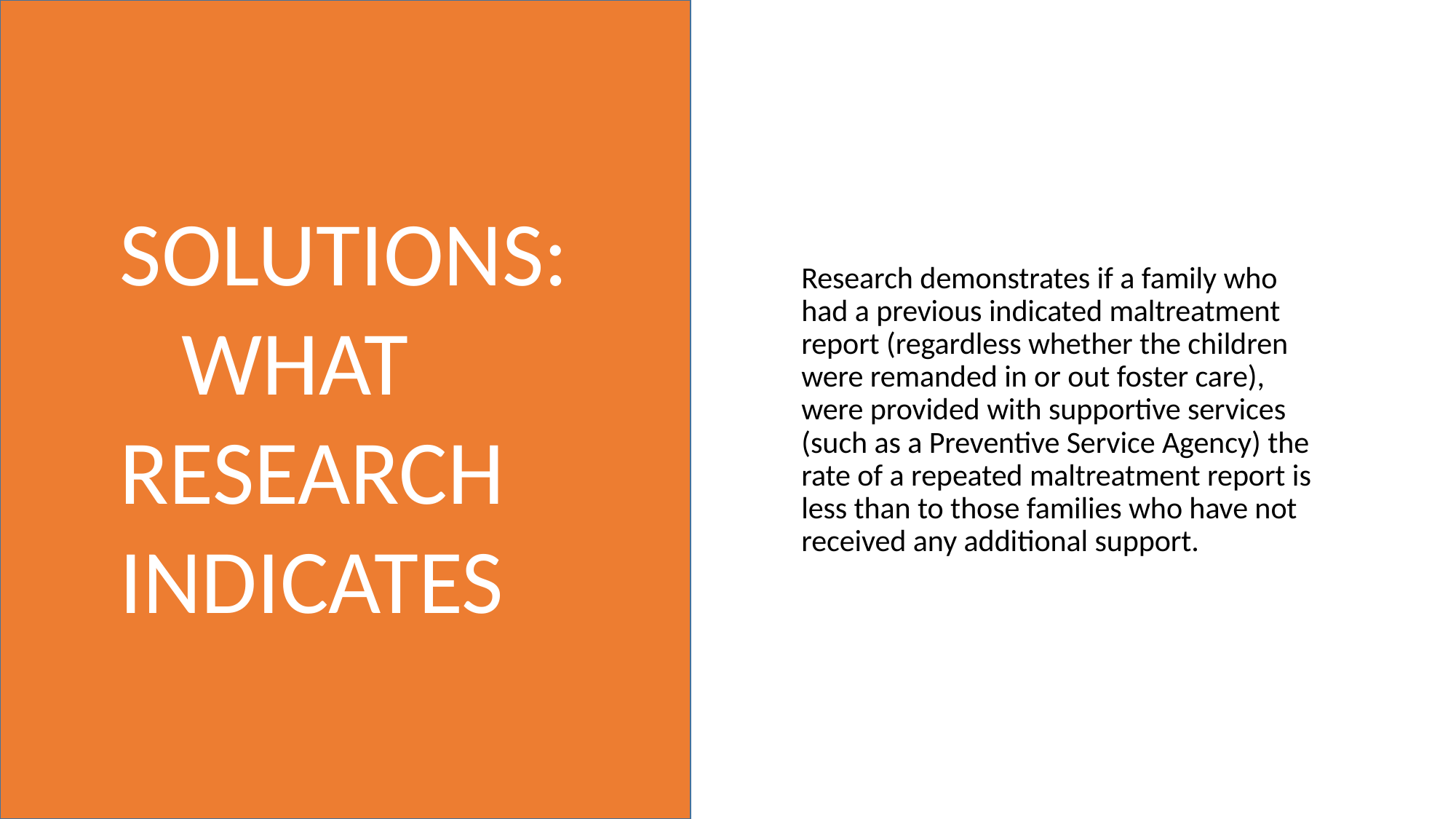

# Research demonstrates if a family who had a previous indicated maltreatment report (regardless whether the children were remanded in or out foster care), were provided with supportive services (such as a Preventive Service Agency) the rate of a repeated maltreatment report is less than to those families who have not received any additional support.
SOLUTIONS:    WHAT RESEARCH INDICATES